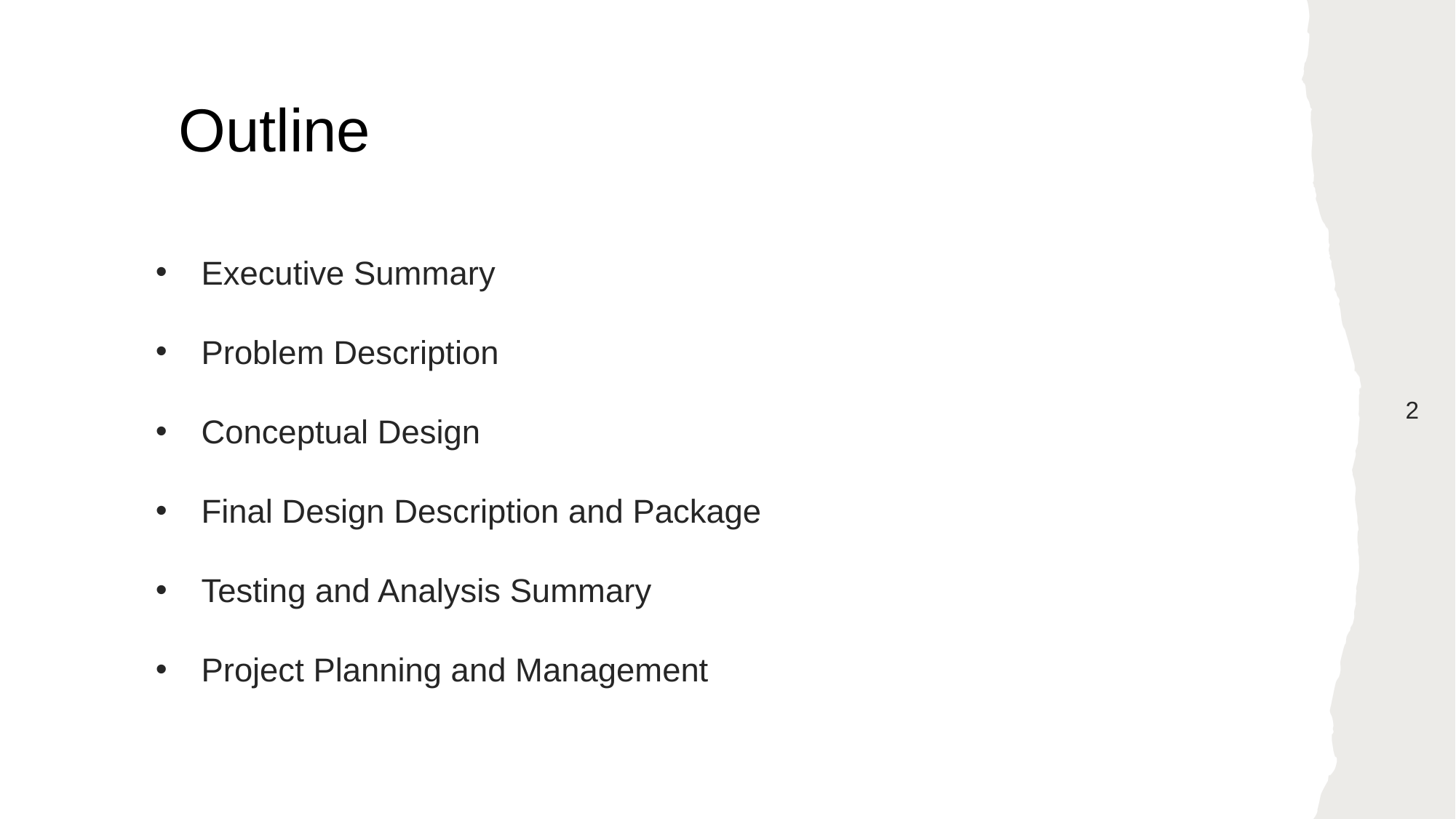

Outline
Executive Summary

Problem Description

Conceptual Design

Final Design Description and Package

Testing and Analysis Summary

Project Planning and Management

2